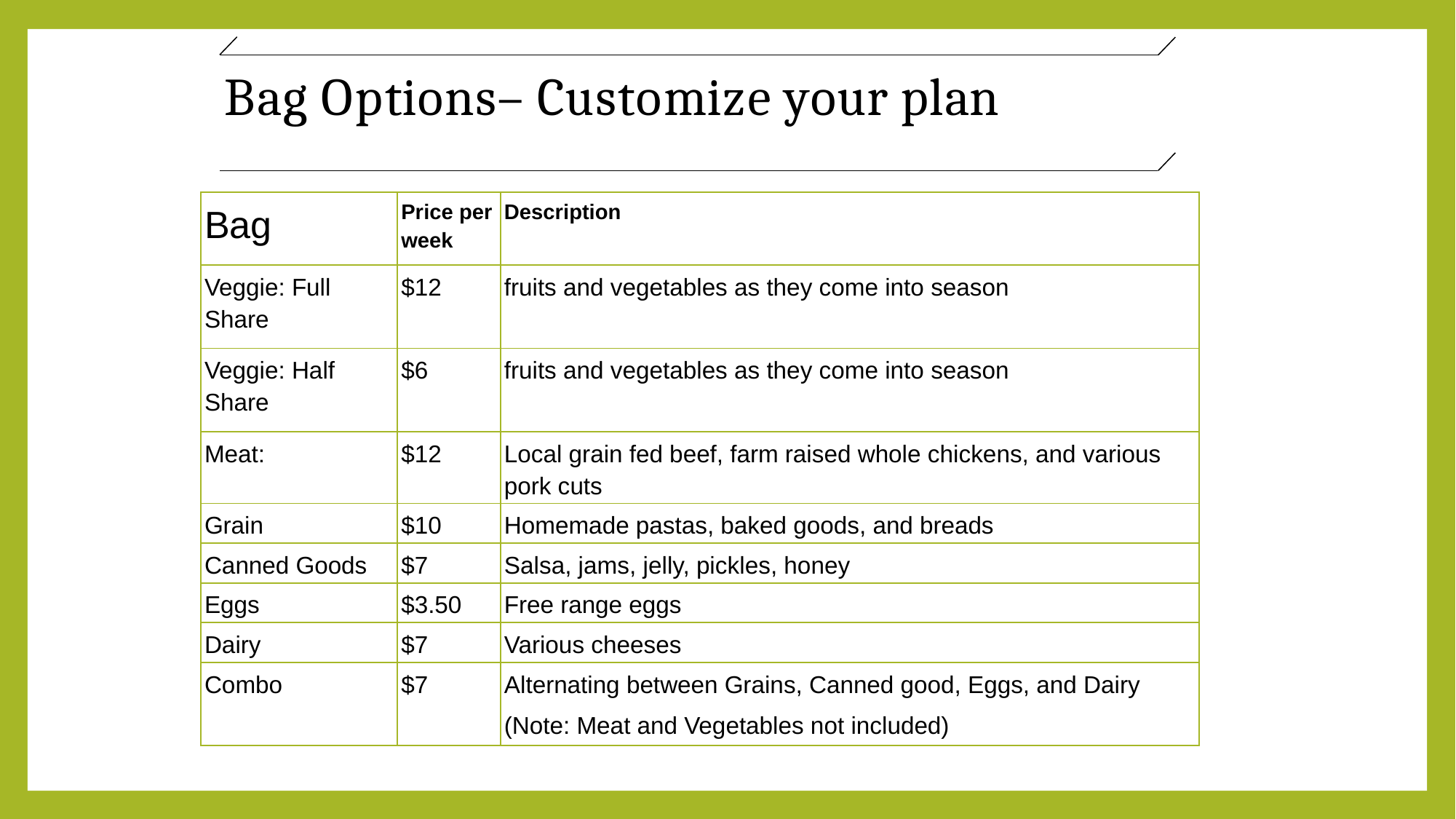

Bag Options– Customize your plan

| Bag | Price per week | Description |
| --- | --- | --- |
| Veggie: Full Share | $12 | fruits and vegetables as they come into season |
| Veggie: Half Share | $6 | fruits and vegetables as they come into season |
| Meat: | $12 | Local grain fed beef, farm raised whole chickens, and various pork cuts |
| Grain | $10 | Homemade pastas, baked goods, and breads |
| Canned Goods | $7 | Salsa, jams, jelly, pickles, honey |
| Eggs | $3.50 | Free range eggs |
| Dairy | $7 | Various cheeses |
| Combo | $7 | Alternating between Grains, Canned good, Eggs, and Dairy (Note: Meat and Vegetables not included) |